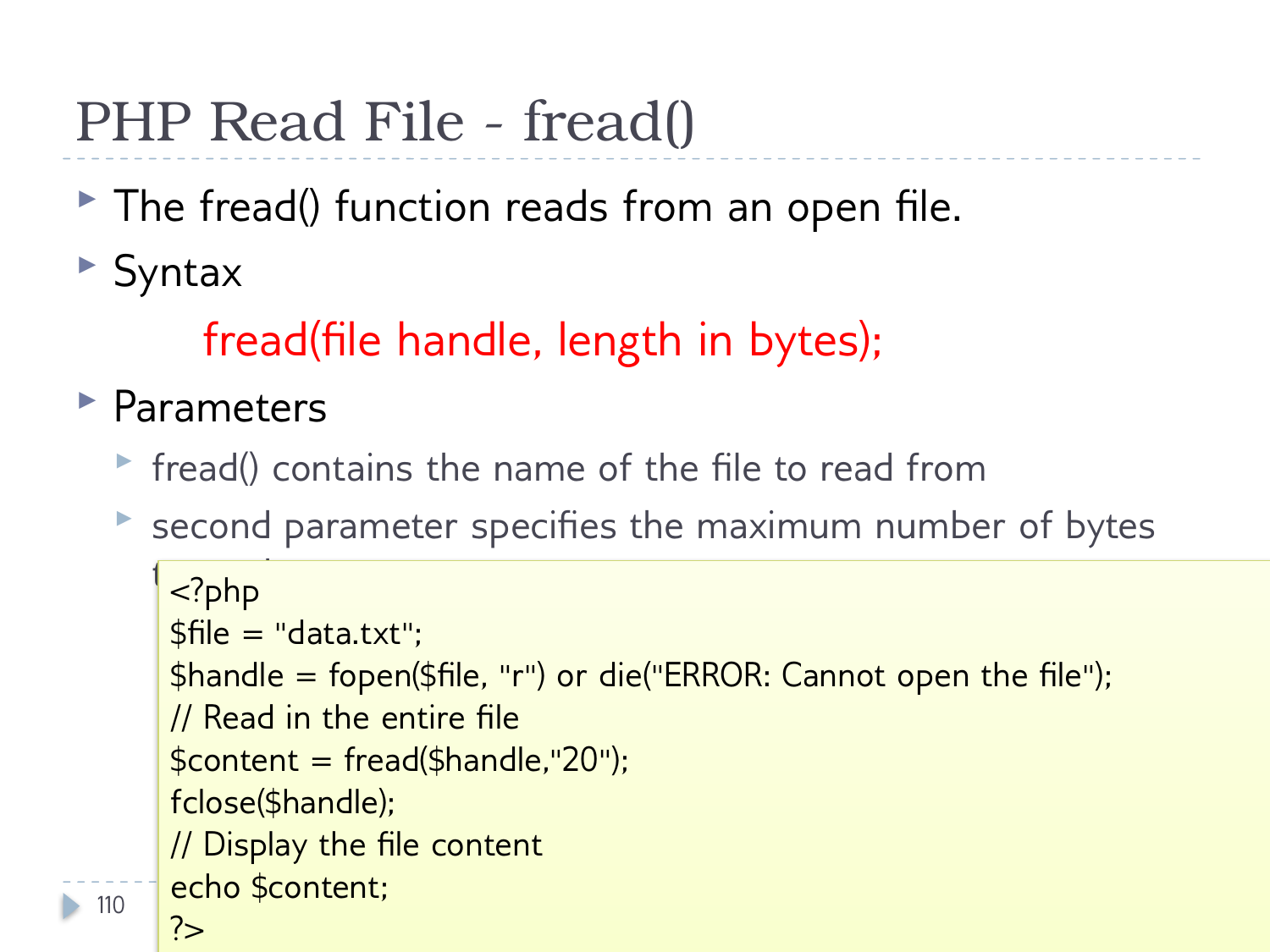

PHP Read File - fread()
The fread() function reads from an open file.
Syntax
 	fread(file handle, length in bytes);
Parameters
fread() contains the name of the file to read from
second parameter specifies the maximum number of bytes to read
<?php
$file = "data.txt";
$handle = fopen($file, "r") or die("ERROR: Cannot open the file");
// Read in the entire file
$content = fread($handle,"20");
fclose($handle);
// Display the file content
echo $content;
?>
110